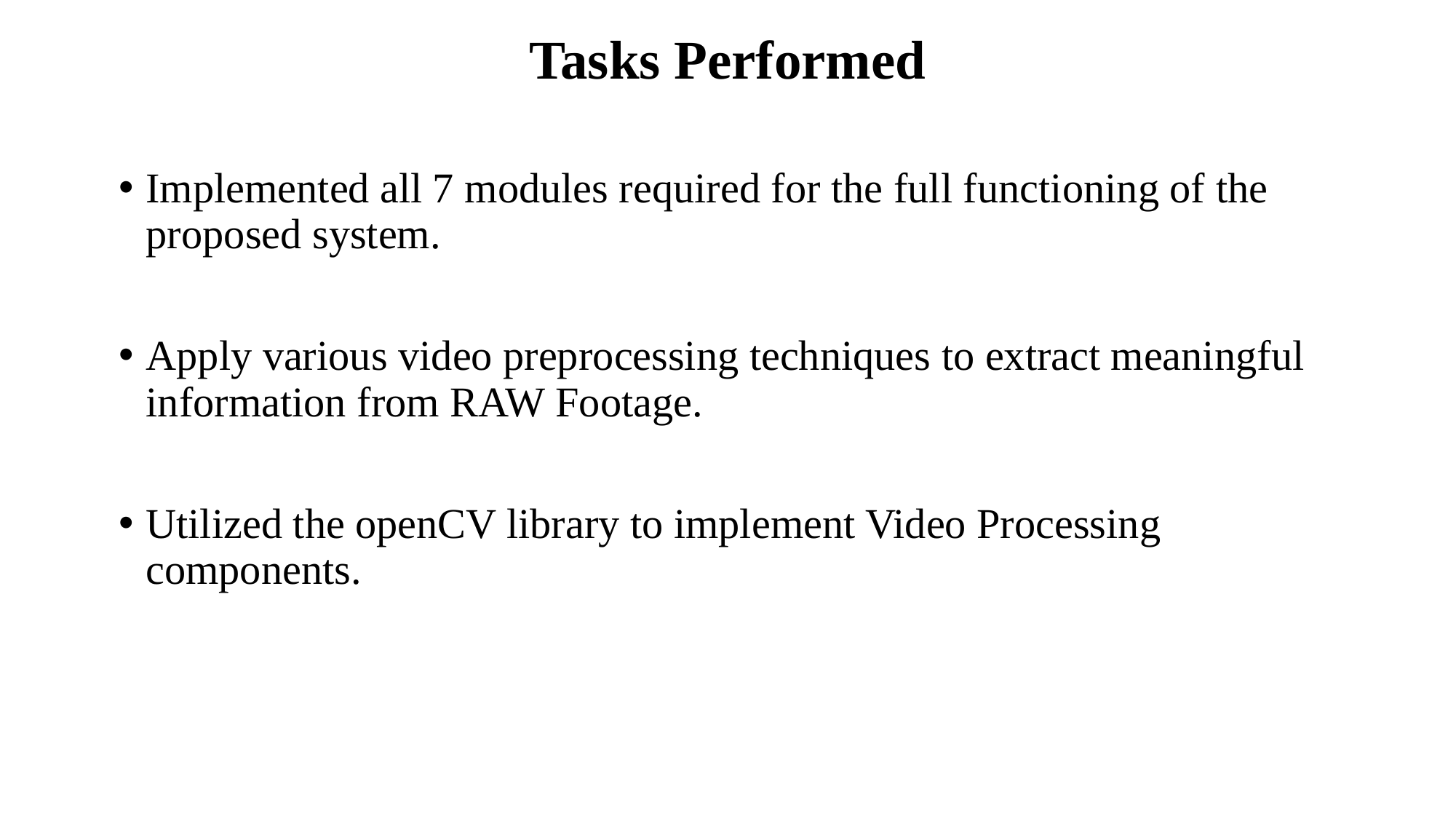

# Tasks Performed
Implemented all 7 modules required for the full functioning of the proposed system.

Apply various video preprocessing techniques to extract meaningful information from RAW Footage.

Utilized the openCV library to implement Video Processing components.